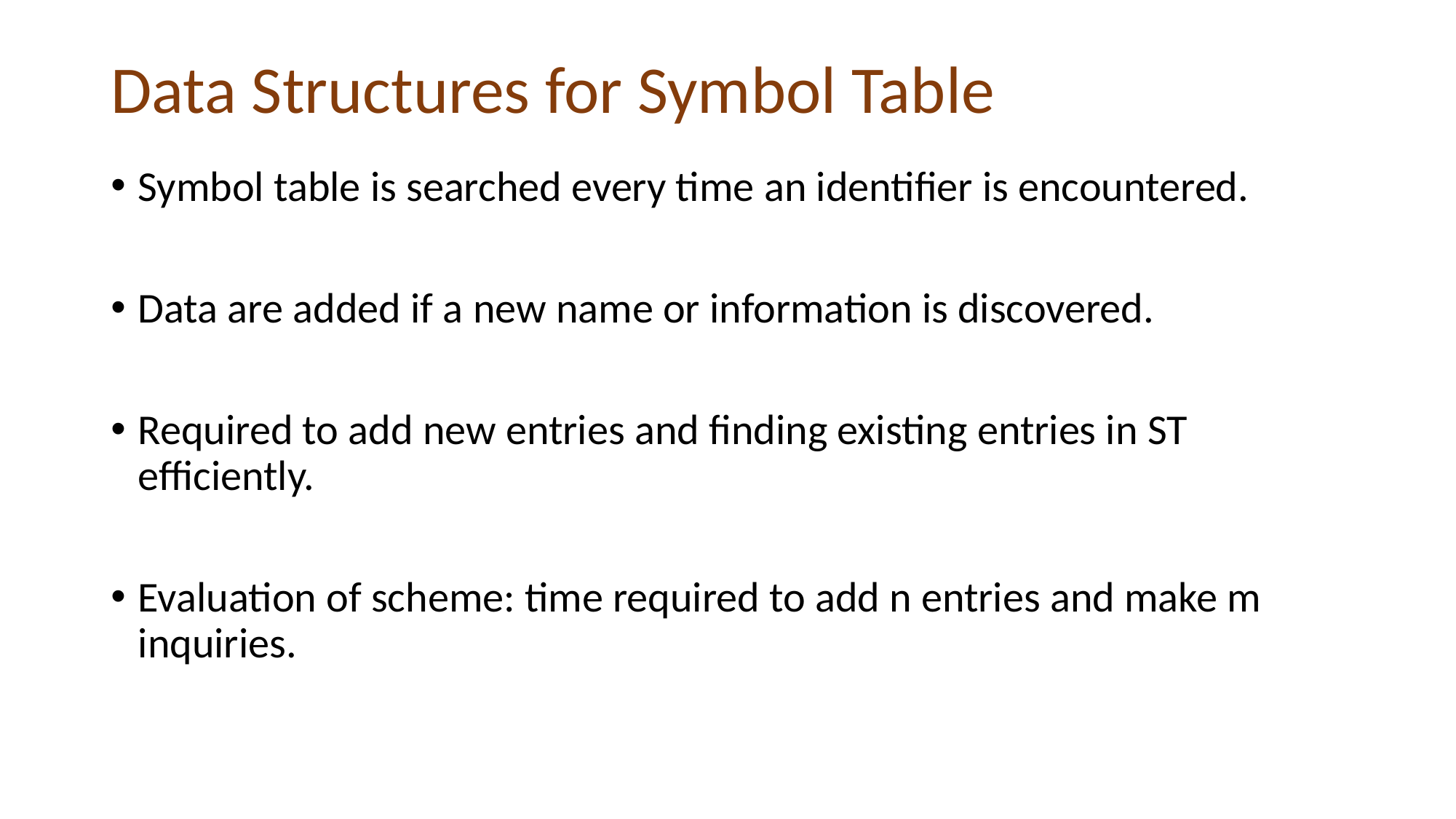

# Data Structures for Symbol Table
Symbol table is searched every time an identifier is encountered.

Data are added if a new name or information is discovered.

Required to add new entries and finding existing entries in ST efficiently.

Evaluation of scheme: time required to add n entries and make m inquiries.